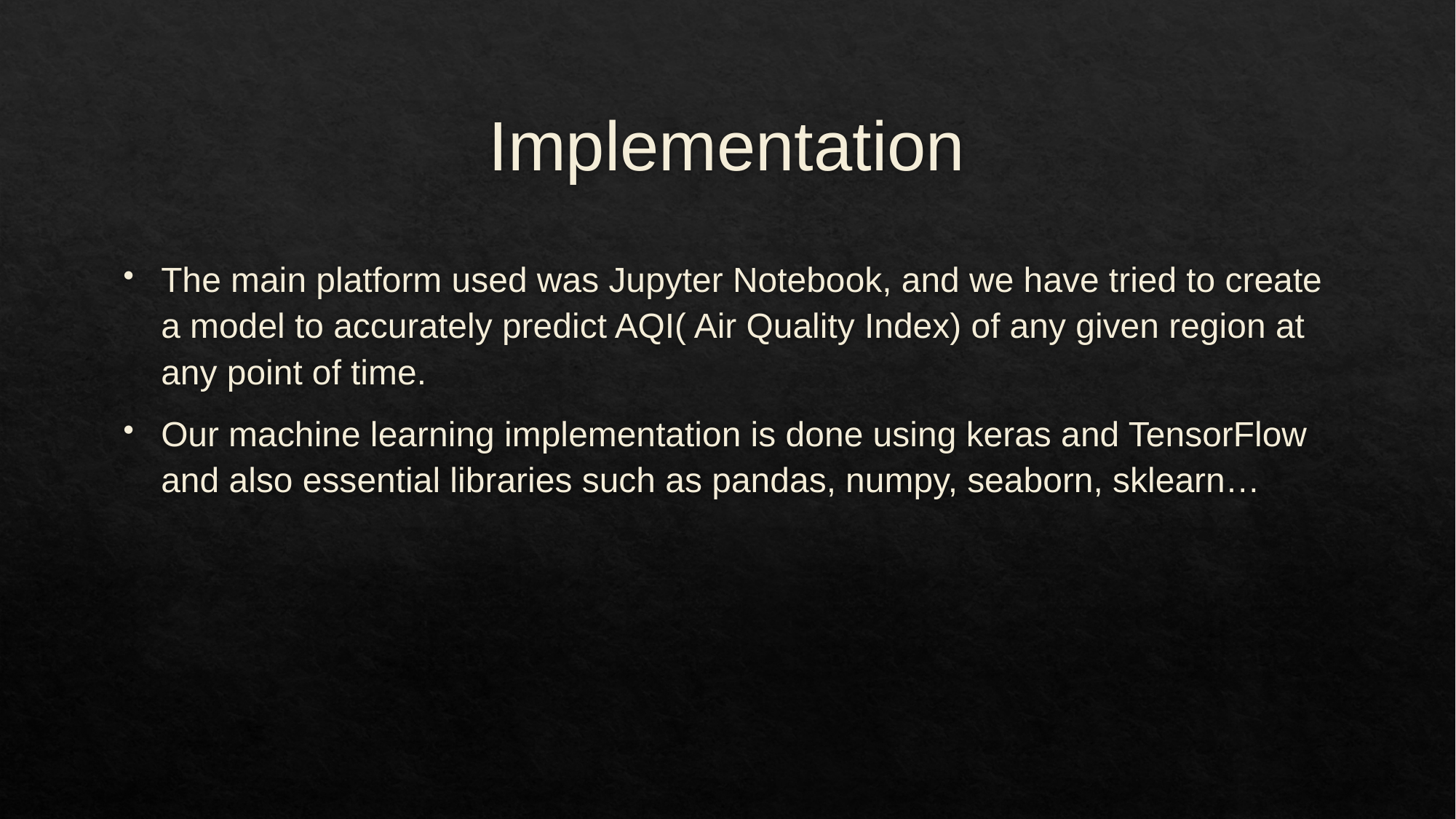

# Implementation
The main platform used was Jupyter Notebook, and we have tried to create a model to accurately predict AQI( Air Quality Index) of any given region at any point of time.
Our machine learning implementation is done using keras and TensorFlow and also essential libraries such as pandas, numpy, seaborn, sklearn…